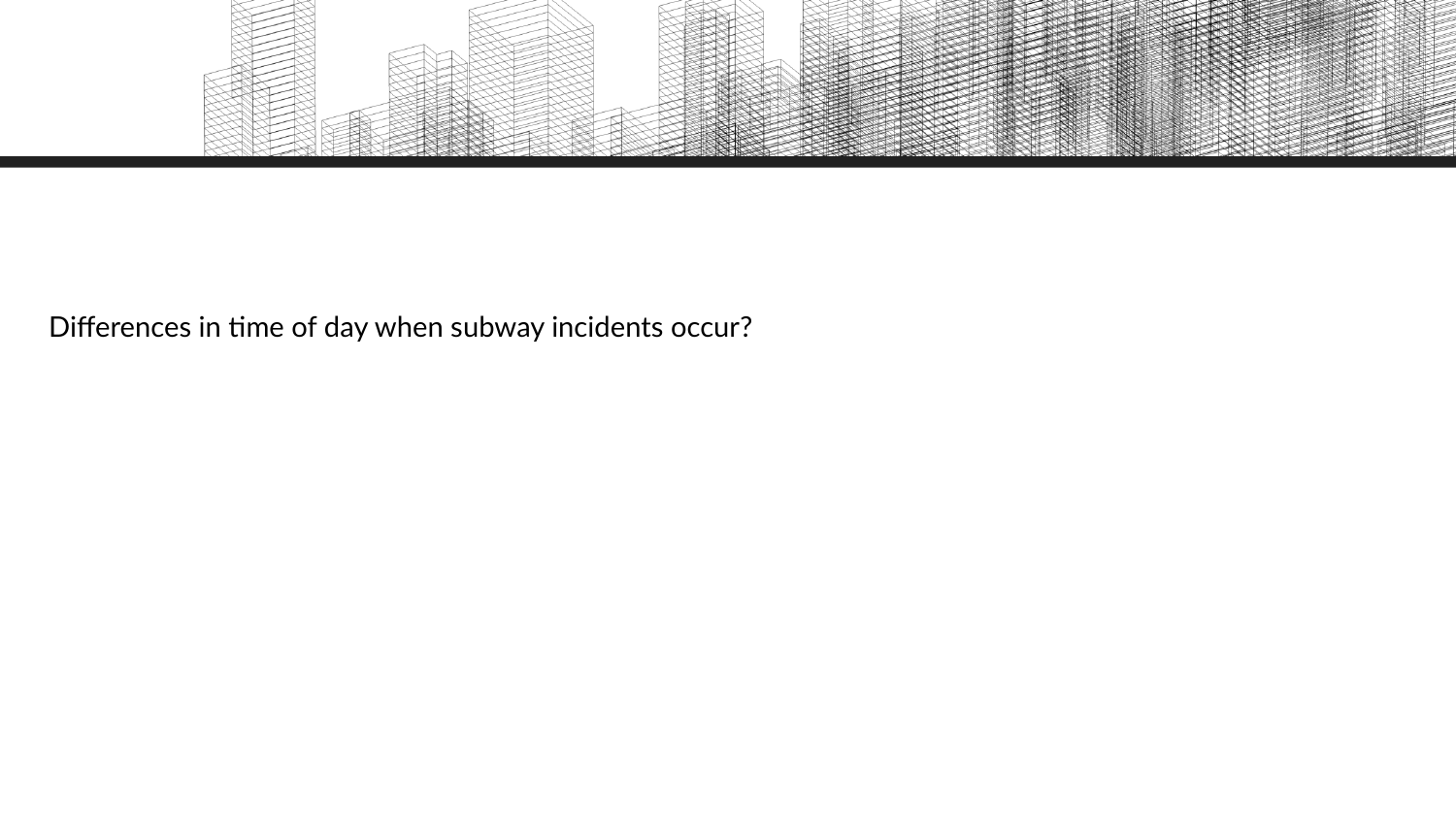

Differences in time of day when subway incidents occur?